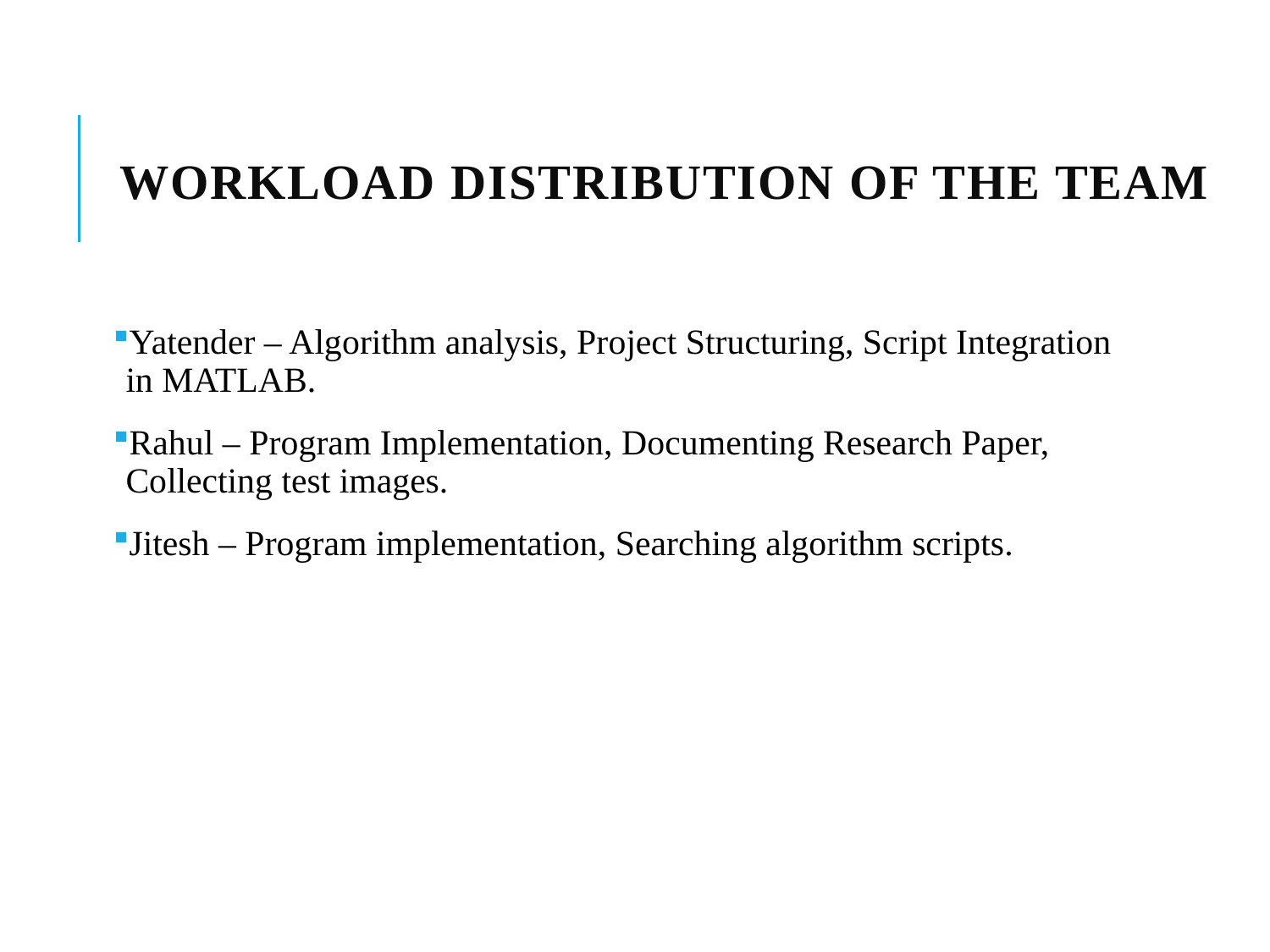

# Workload distribution of the team
Yatender – Algorithm analysis, Project Structuring, Script Integration in MATLAB.
Rahul – Program Implementation, Documenting Research Paper, Collecting test images.
Jitesh – Program implementation, Searching algorithm scripts.